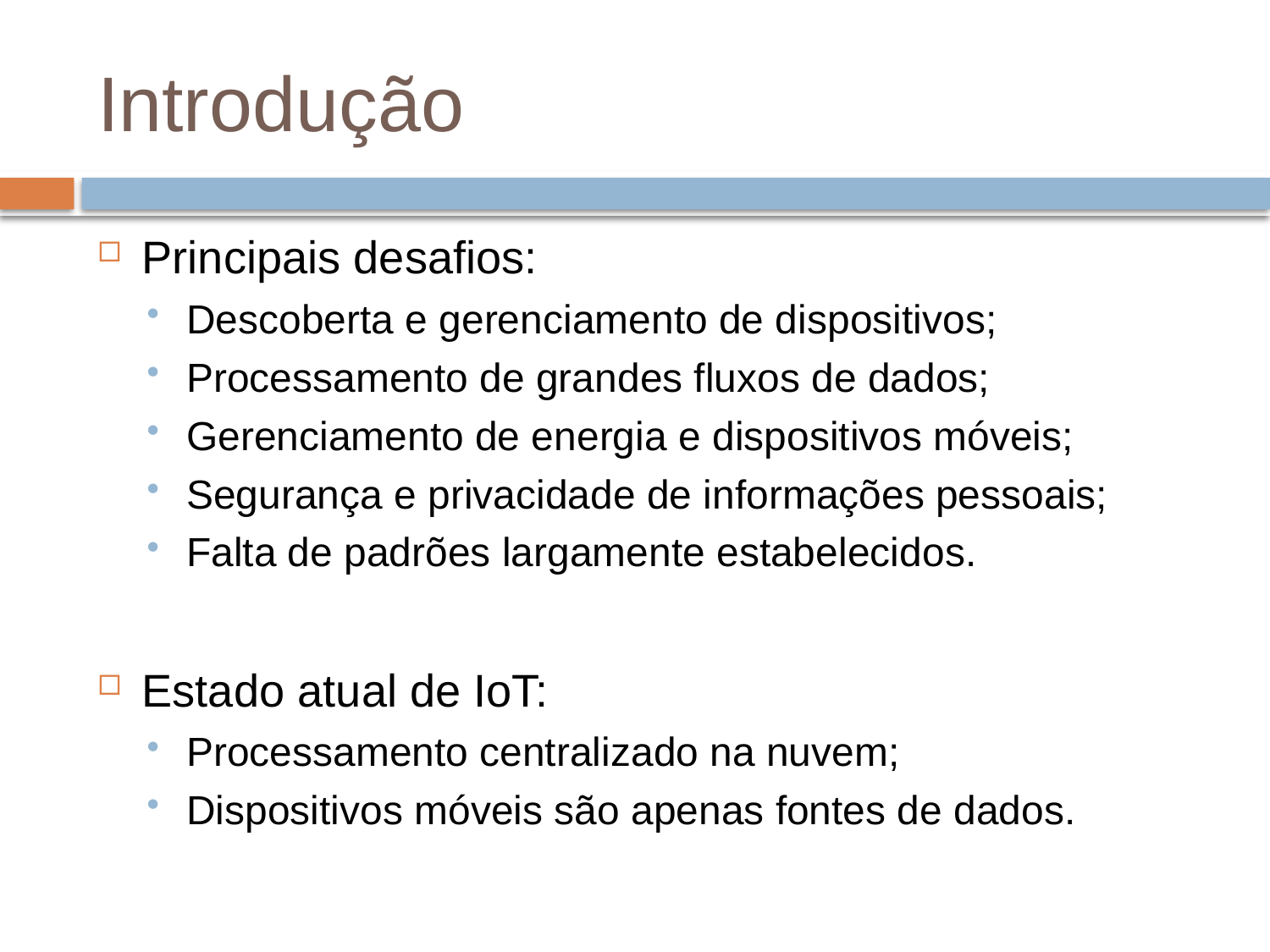

# Introdução
Principais desafios:
Descoberta e gerenciamento de dispositivos;
Processamento de grandes fluxos de dados;
Gerenciamento de energia e dispositivos móveis;
Segurança e privacidade de informações pessoais;
Falta de padrões largamente estabelecidos.

Estado atual de IoT:
Processamento centralizado na nuvem;
Dispositivos móveis são apenas fontes de dados.